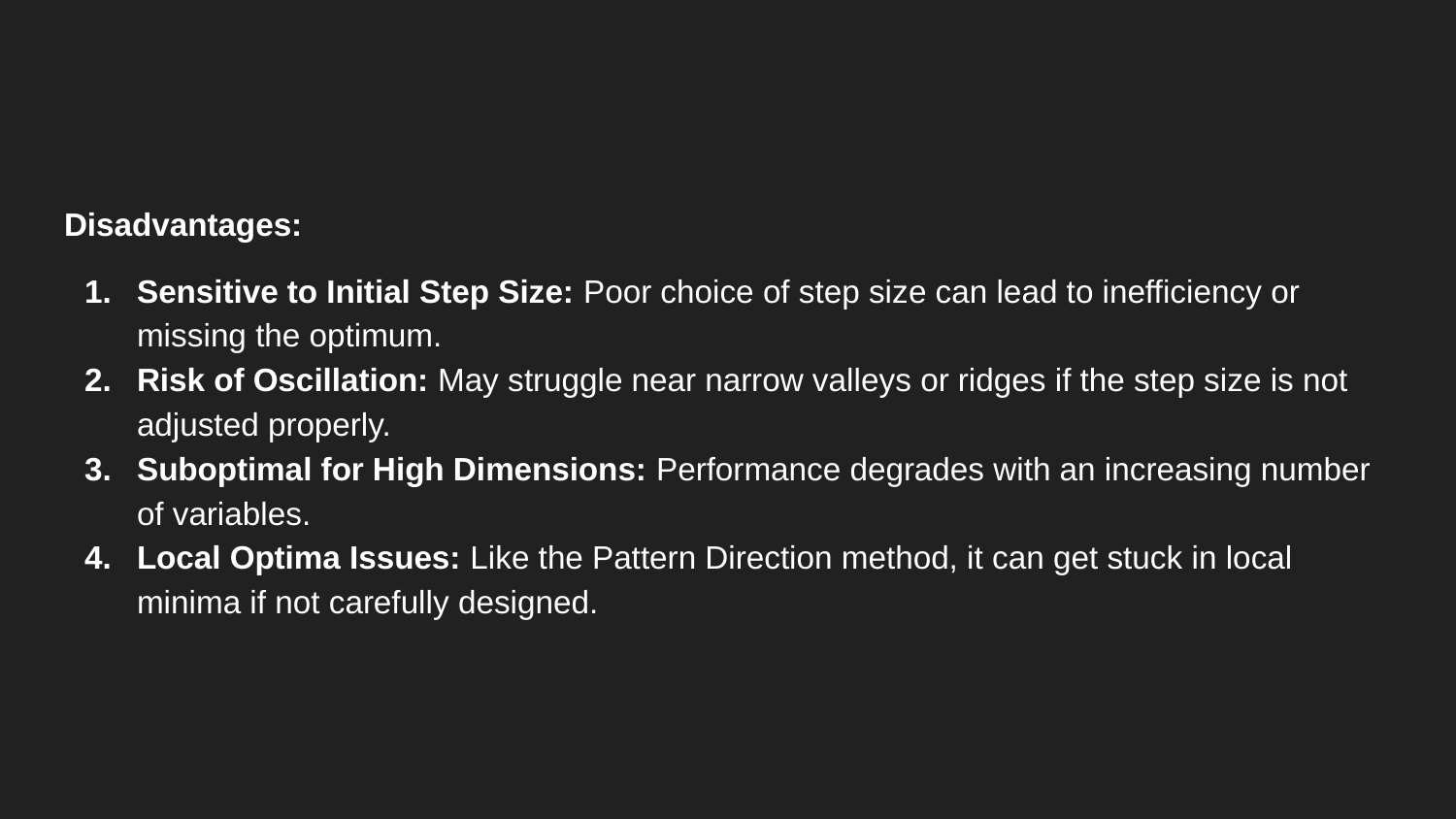

#
Disadvantages:
Sensitive to Initial Step Size: Poor choice of step size can lead to inefficiency or missing the optimum.
Risk of Oscillation: May struggle near narrow valleys or ridges if the step size is not adjusted properly.
Suboptimal for High Dimensions: Performance degrades with an increasing number of variables.
Local Optima Issues: Like the Pattern Direction method, it can get stuck in local minima if not carefully designed.